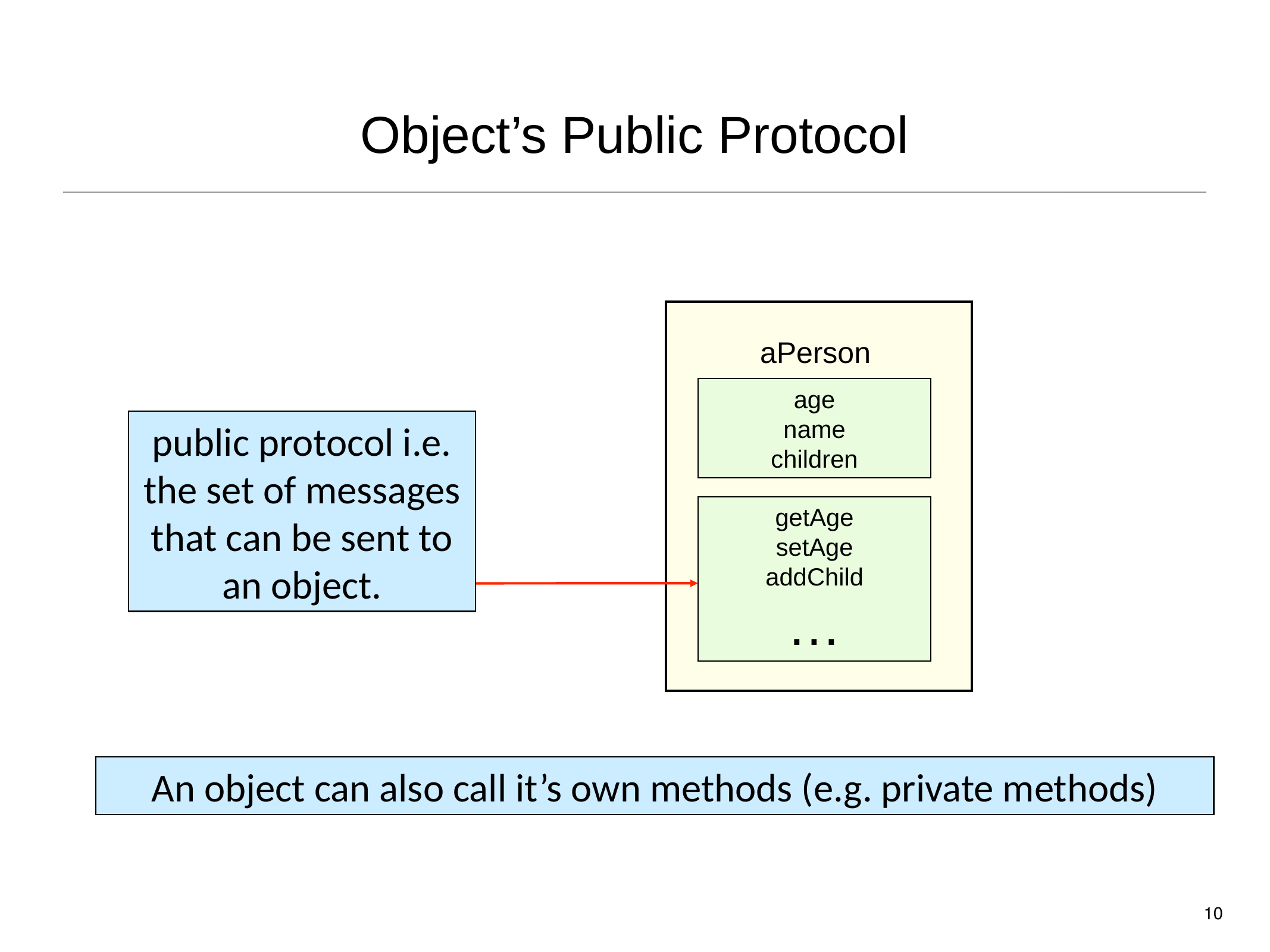

# Object’s Public Protocol

aPerson
age
name
children
public protocol i.e. the set of messages that can be sent to an object.
getAge
setAge
addChild
…

An object can also call it’s own methods (e.g. private methods)
10